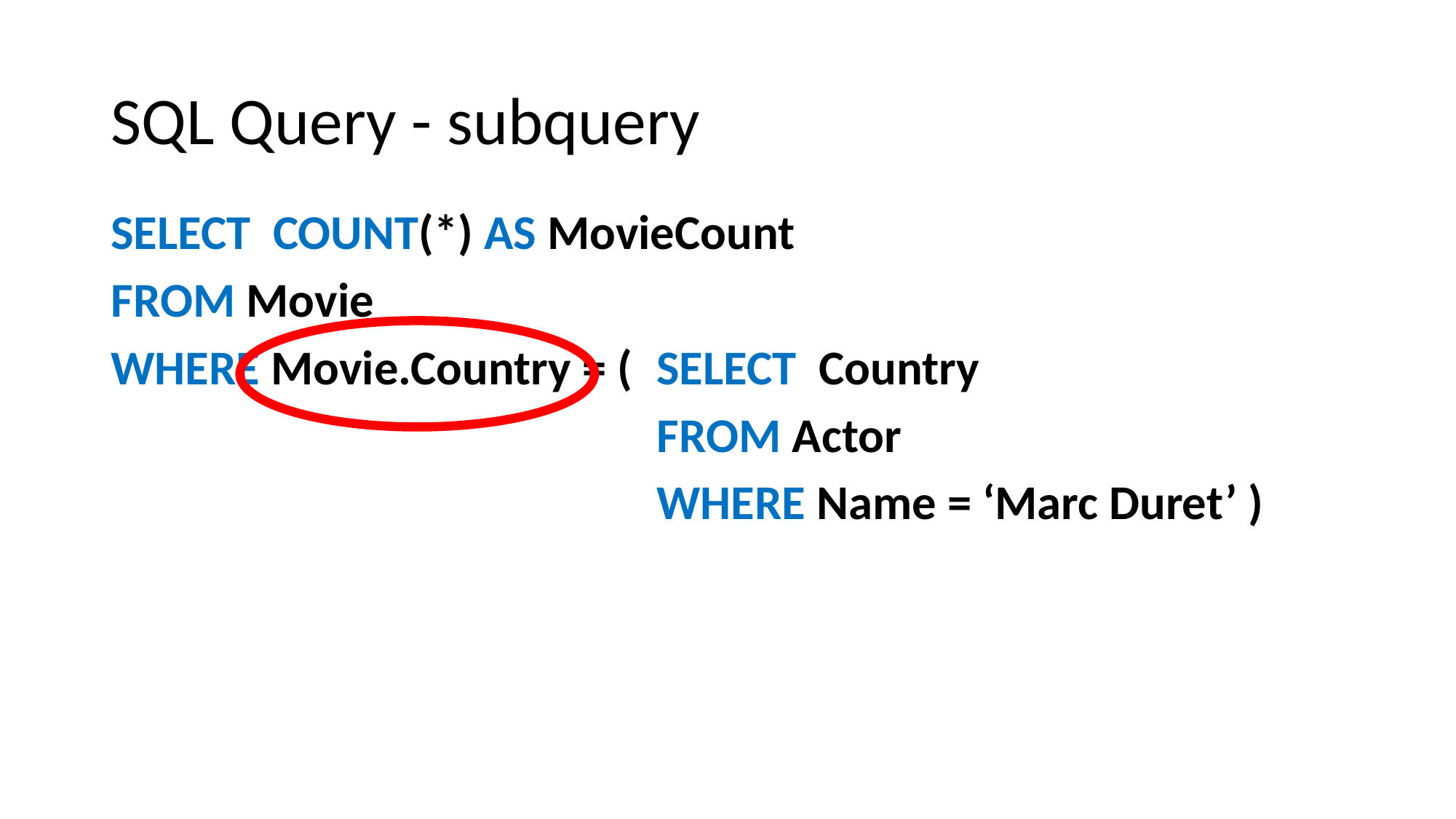

# SQL Query - subquery
SELECT  COUNT(*) AS MovieCount
FROM Movie
WHERE Movie.Country = (	SELECT  Country
					FROM Actor
					WHERE Name = ‘Marc Duret’ )